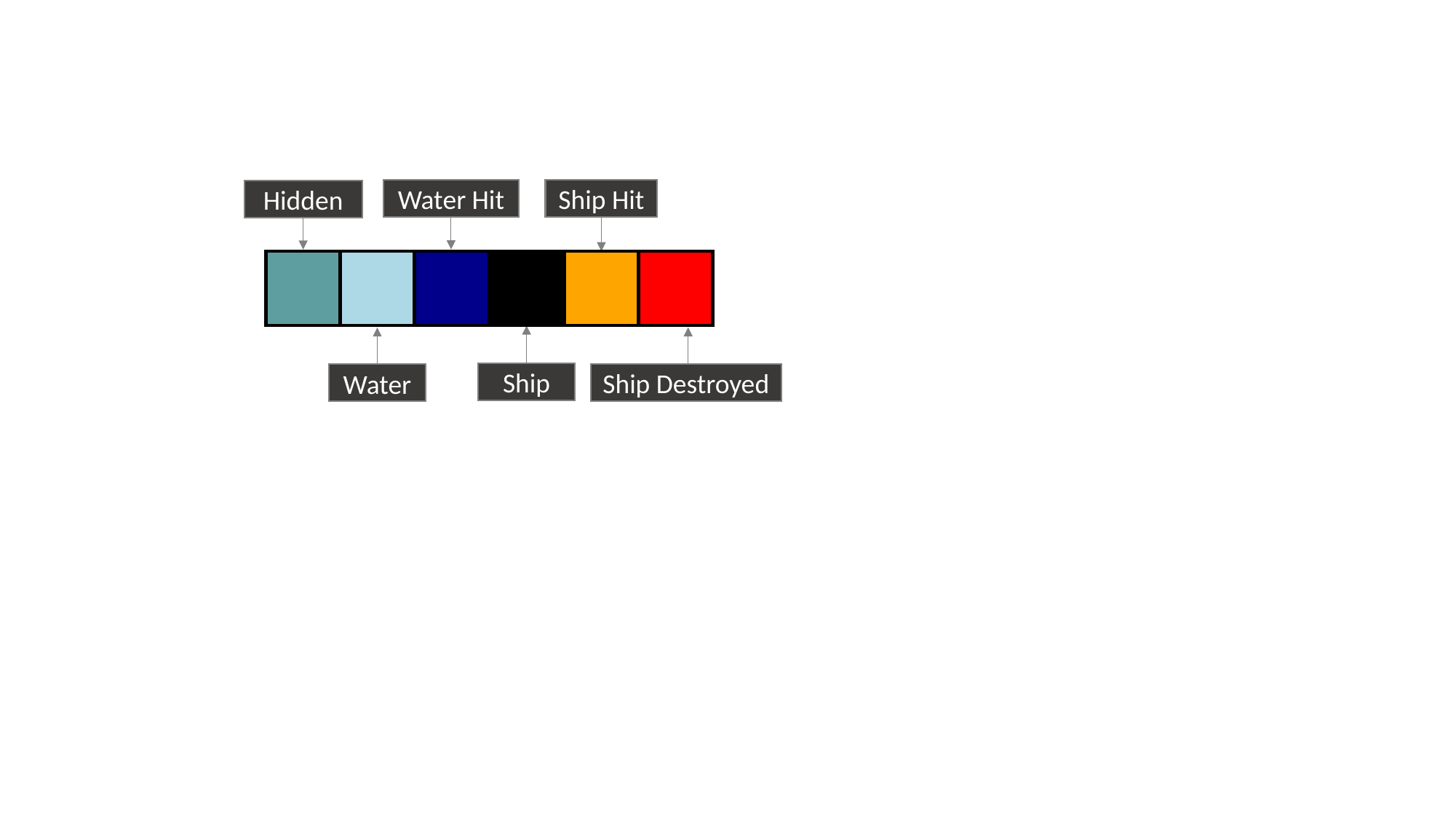

Water Hit
Ship Hit
Hidden

Water
Ship
Ship Destroyed